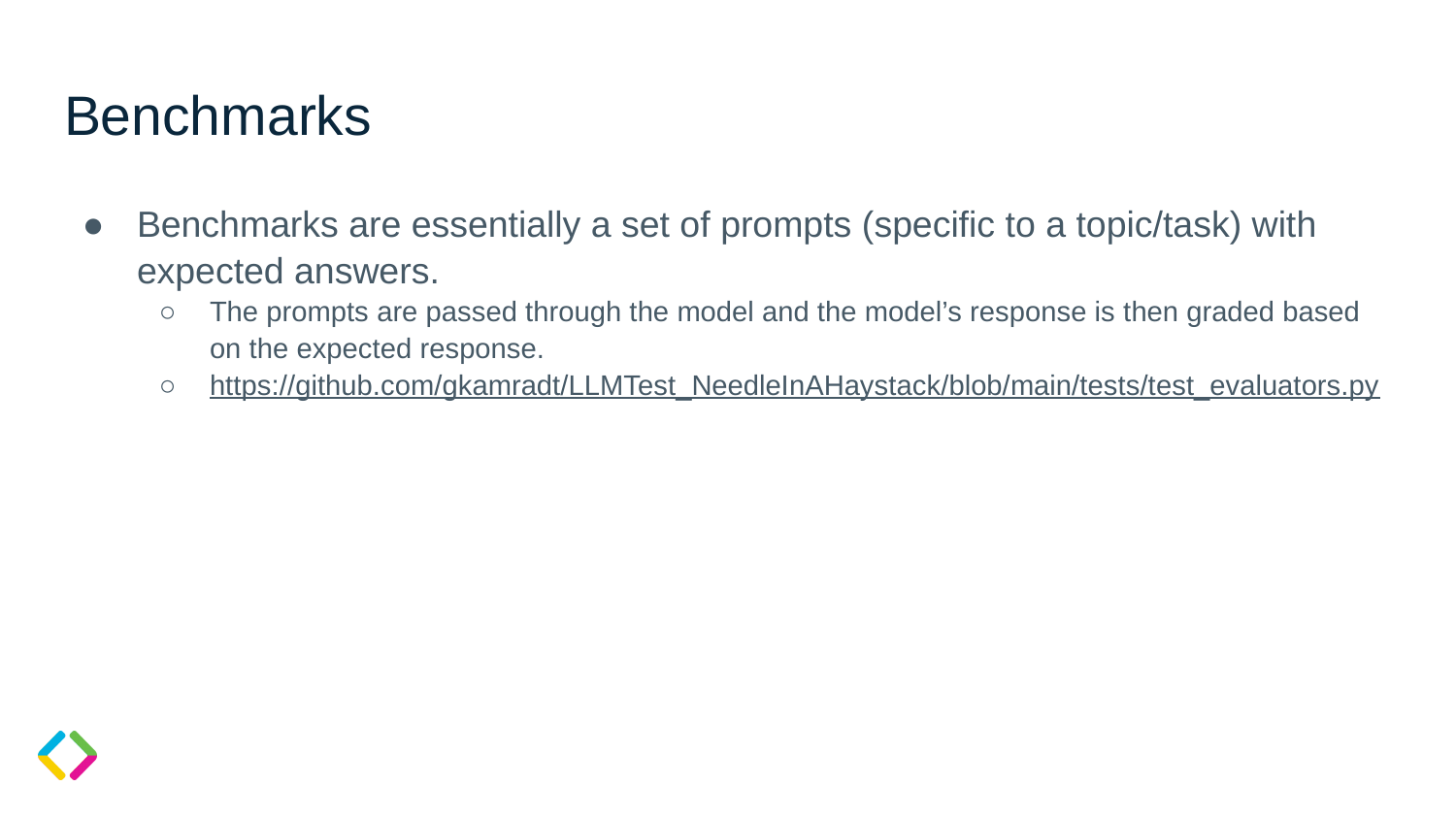

# Benchmarks
Benchmarks are essentially a set of prompts (specific to a topic/task) with expected answers.
The prompts are passed through the model and the model’s response is then graded based on the expected response.
https://github.com/gkamradt/LLMTest_NeedleInAHaystack/blob/main/tests/test_evaluators.py